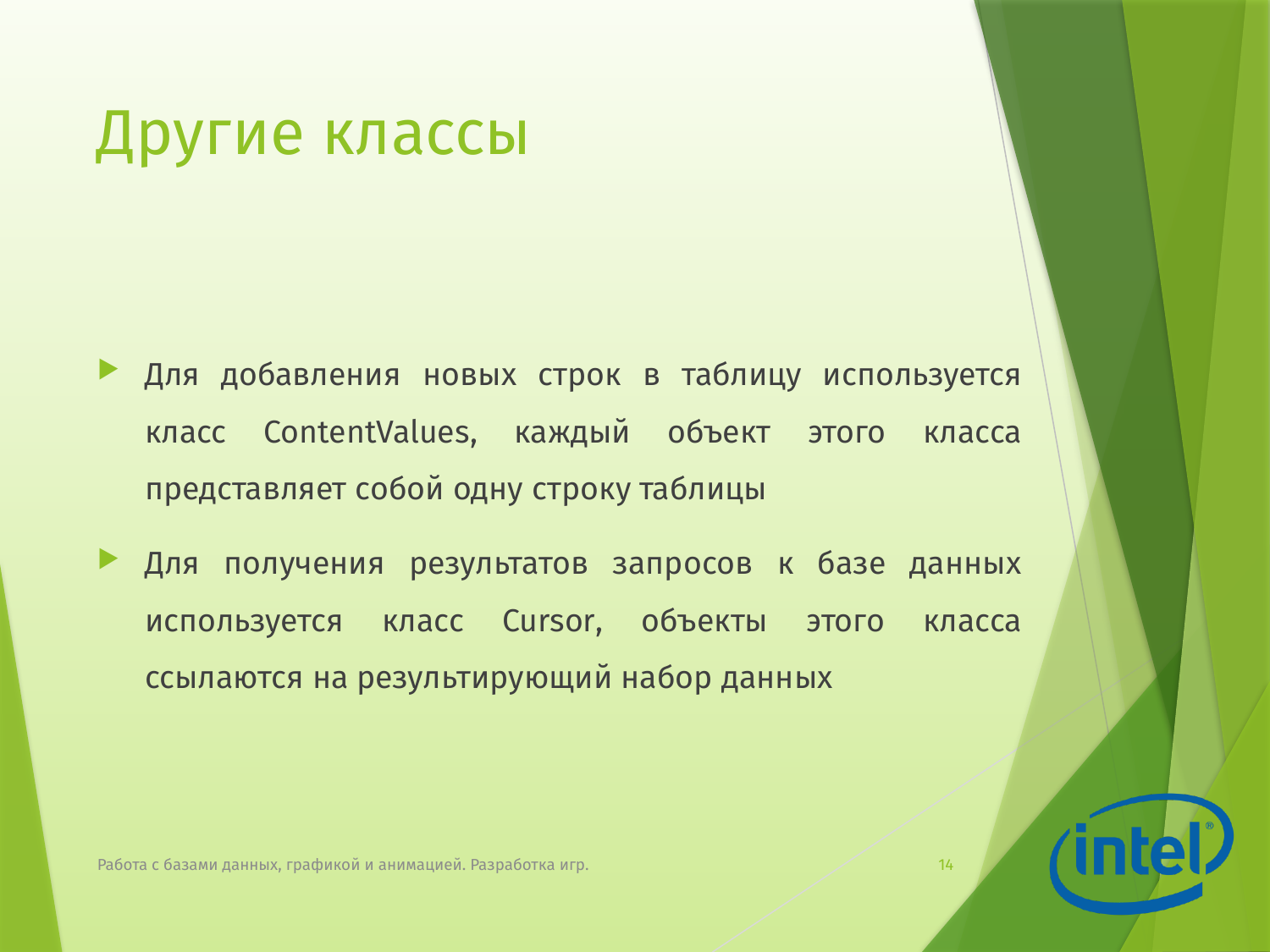

# Другие классы
Для добавления новых строк в таблицу используется класс ContentValues, каждый объект этого класса представляет собой одну строку таблицы
Для получения результатов запросов к базе данных используется класс Cursor, объекты этого класса ссылаются на результирующий набор данных

Работа с базами данных, графикой и анимацией. Разработка игр.
14